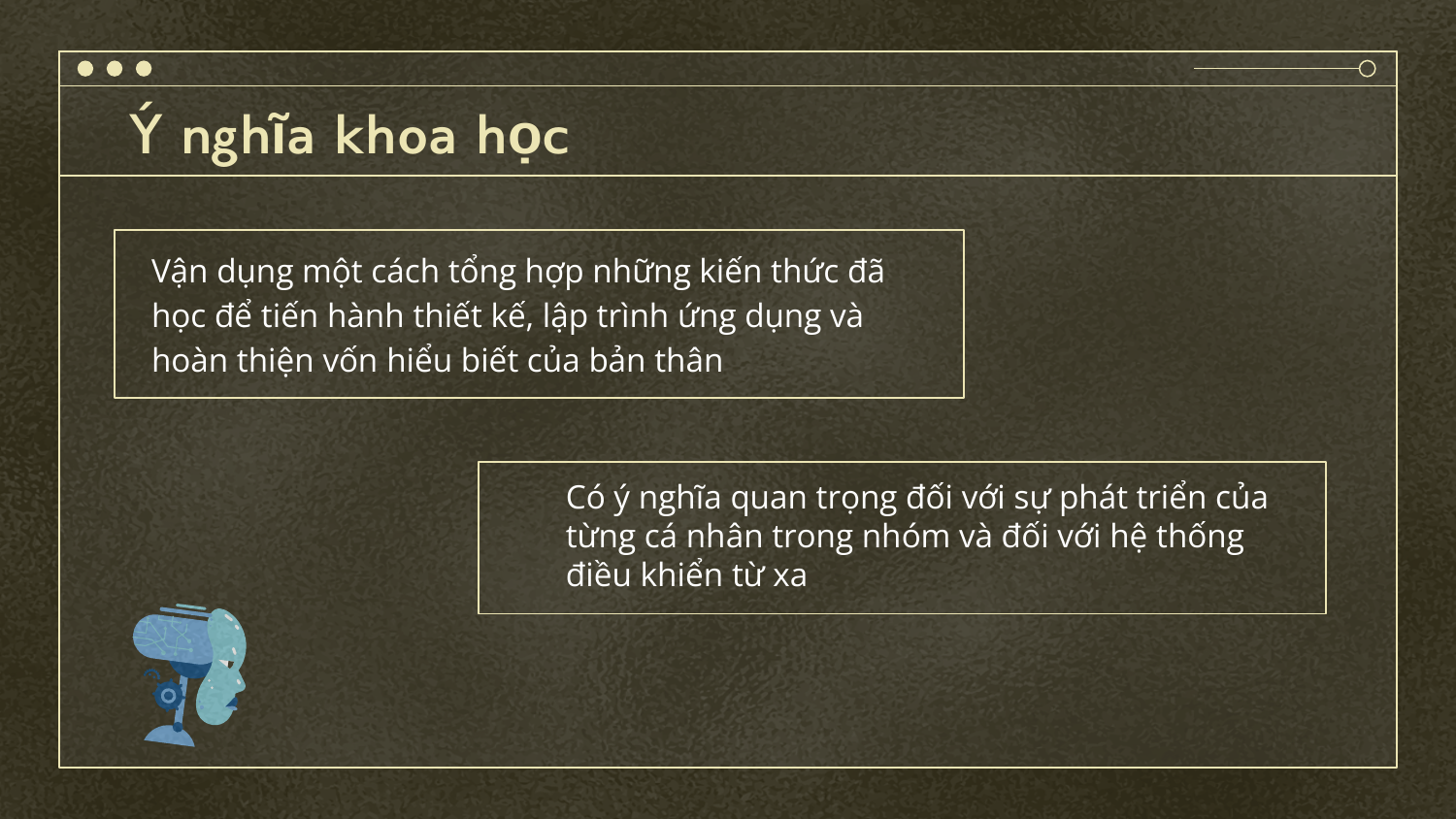

# Ý nghĩa khoa học
Vận dụng một cách tổng hợp những kiến thức đã học để tiến hành thiết kế, lập trình ứng dụng và hoàn thiện vốn hiểu biết của bản thân

	Có ý nghĩa quan trọng đối với sự phát triển của từng cá nhân trong nhóm và đối với hệ thống điều khiển từ xa